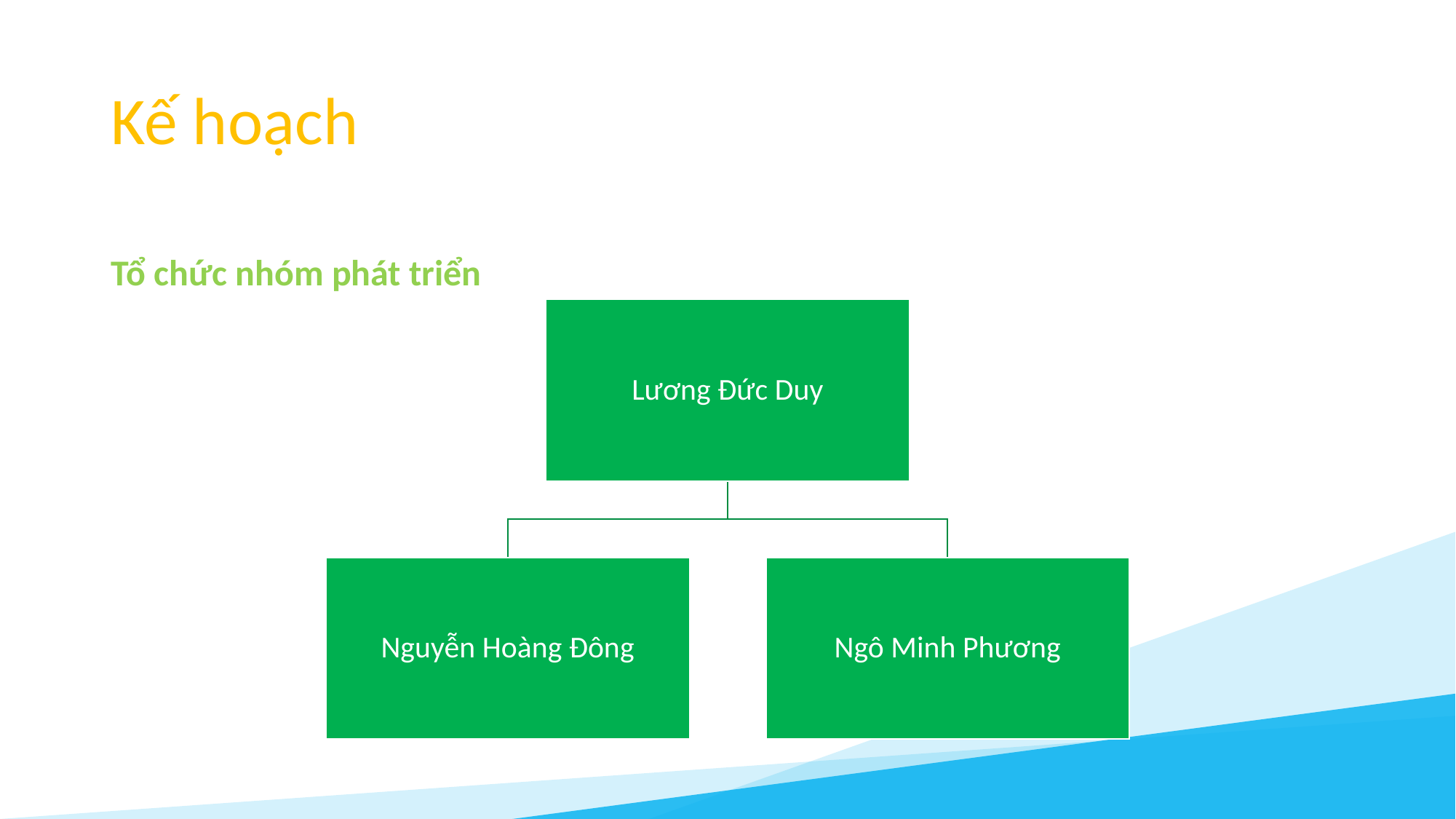

# Kế hoạch
Tổ chức nhóm phát triển
Lương Đức Duy
Nguyễn Hoàng Đông
Ngô Minh Phương